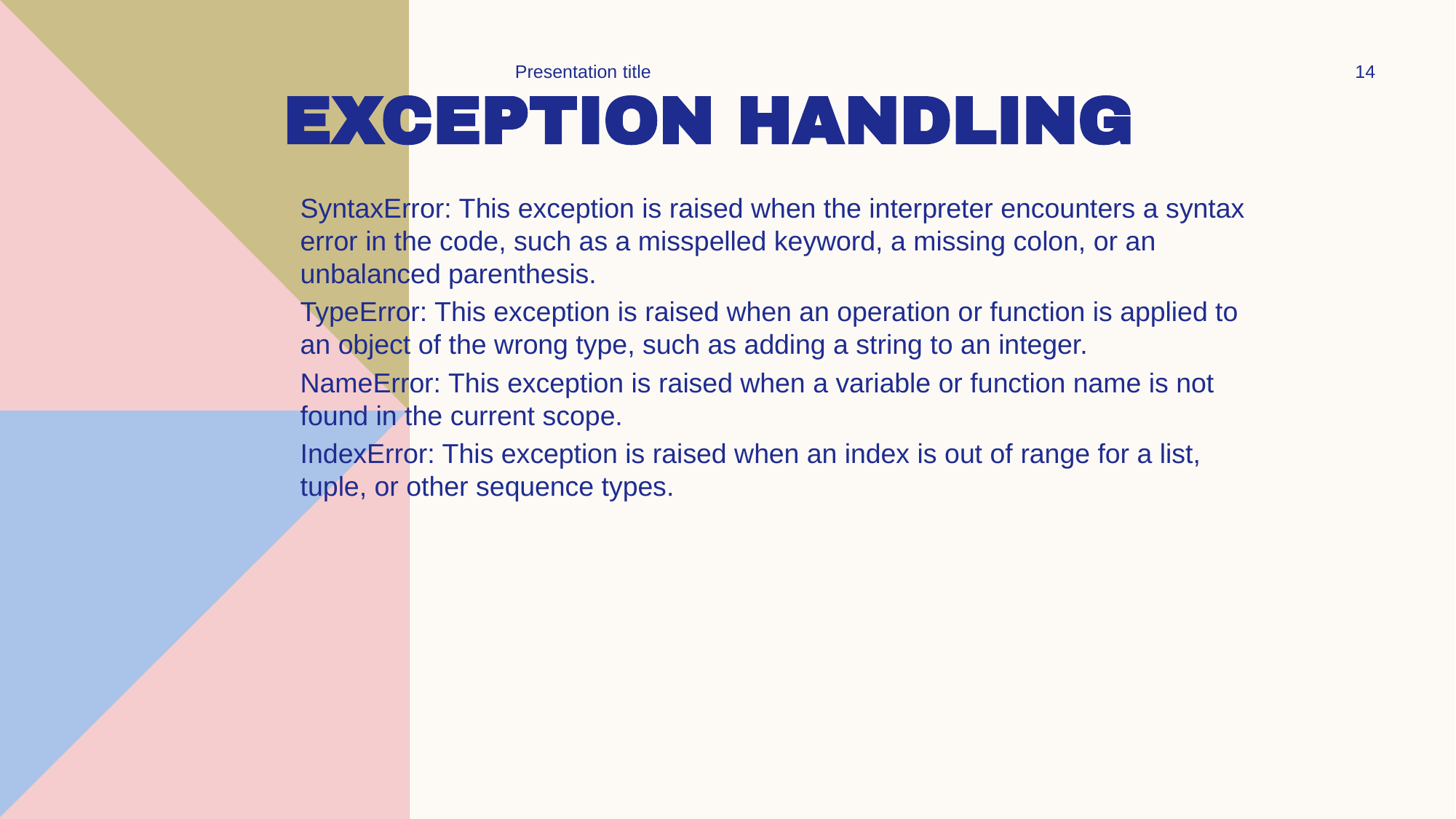

Presentation title
14
# Exception handling
SyntaxError: This exception is raised when the interpreter encounters a syntax error in the code, such as a misspelled keyword, a missing colon, or an unbalanced parenthesis.
TypeError: This exception is raised when an operation or function is applied to an object of the wrong type, such as adding a string to an integer.
NameError: This exception is raised when a variable or function name is not found in the current scope.
IndexError: This exception is raised when an index is out of range for a list, tuple, or other sequence types.